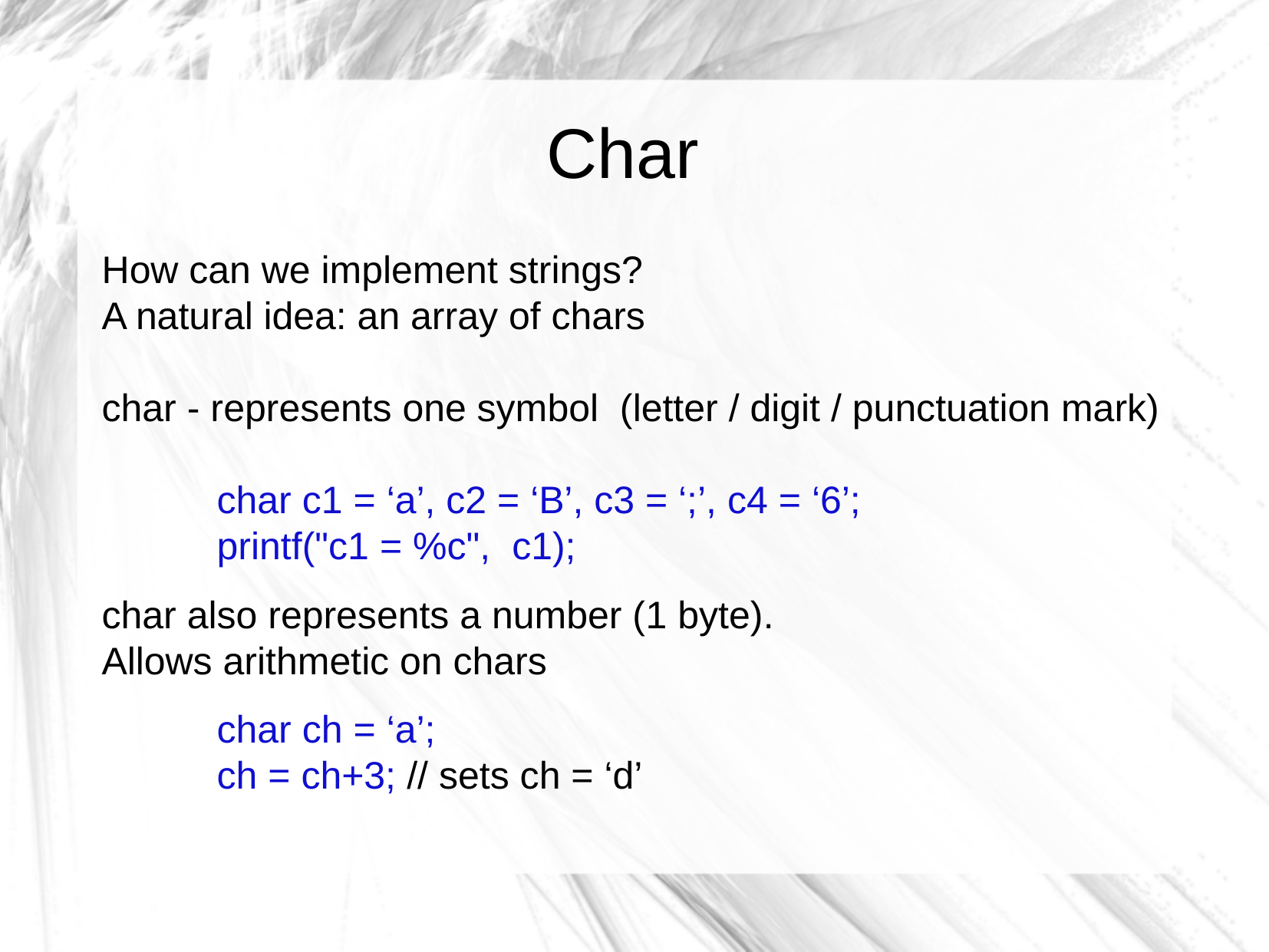

Char
How can we implement strings?
A natural idea: an array of chars
char - represents one symbol  (letter / digit / punctuation mark)

	char c1 = ‘a’, c2 = ‘B’, c3 = ‘;’, c4 = ‘6’;
	printf("c1 = %c",  c1);
char also represents a number (1 byte).
Allows arithmetic on chars
	char ch = ‘a’;
	ch = ch+3; // sets ch = ‘d’